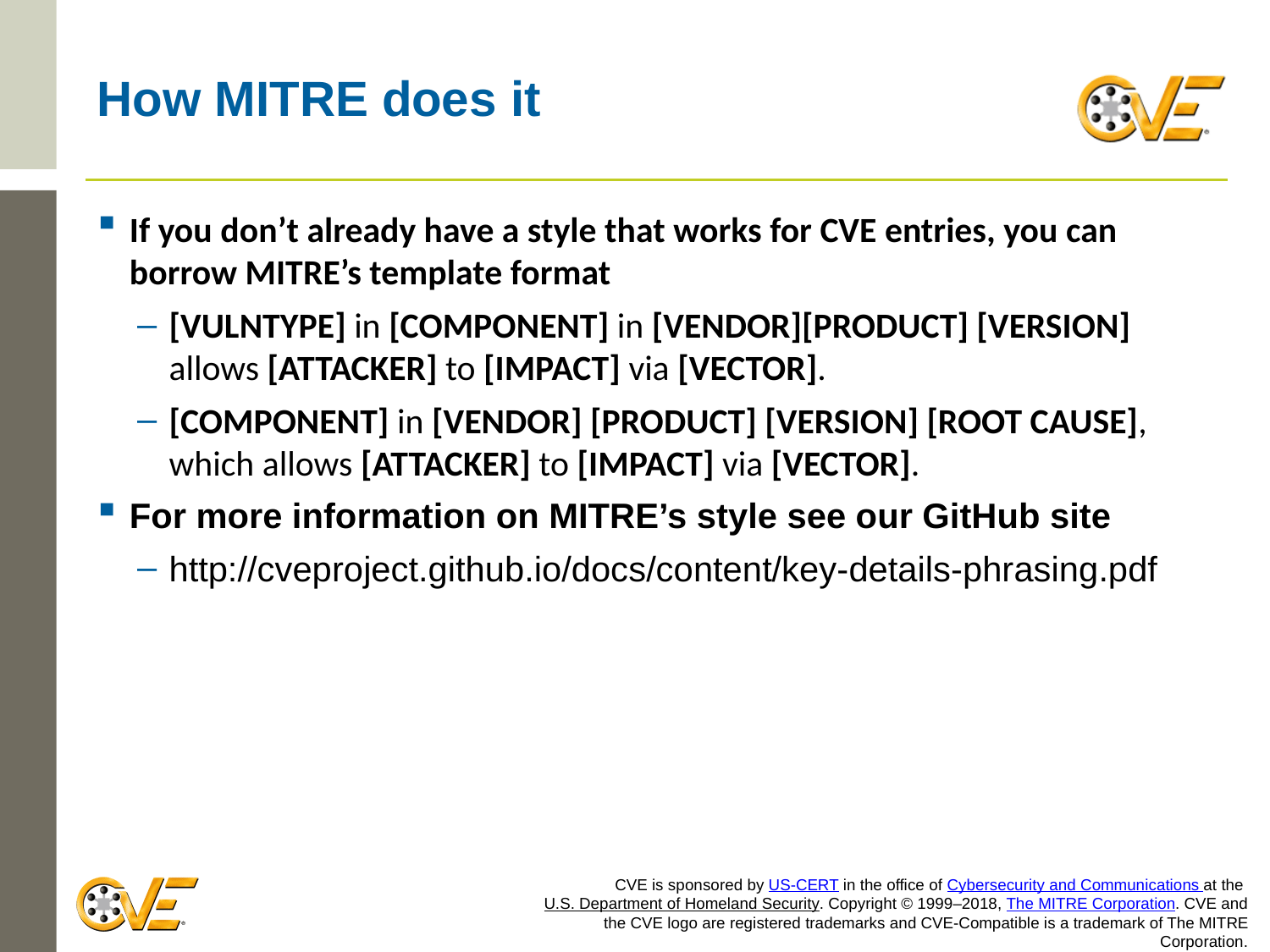

# How MITRE does it
If you don’t already have a style that works for CVE entries, you can borrow MITRE’s template format
[VULNTYPE] in [COMPONENT] in [VENDOR][PRODUCT] [VERSION] allows [ATTACKER] to [IMPACT] via [VECTOR].
[COMPONENT] in [VENDOR] [PRODUCT] [VERSION] [ROOT CAUSE], which allows [ATTACKER] to [IMPACT] via [VECTOR].
For more information on MITRE’s style see our GitHub site
http://cveproject.github.io/docs/content/key-details-phrasing.pdf